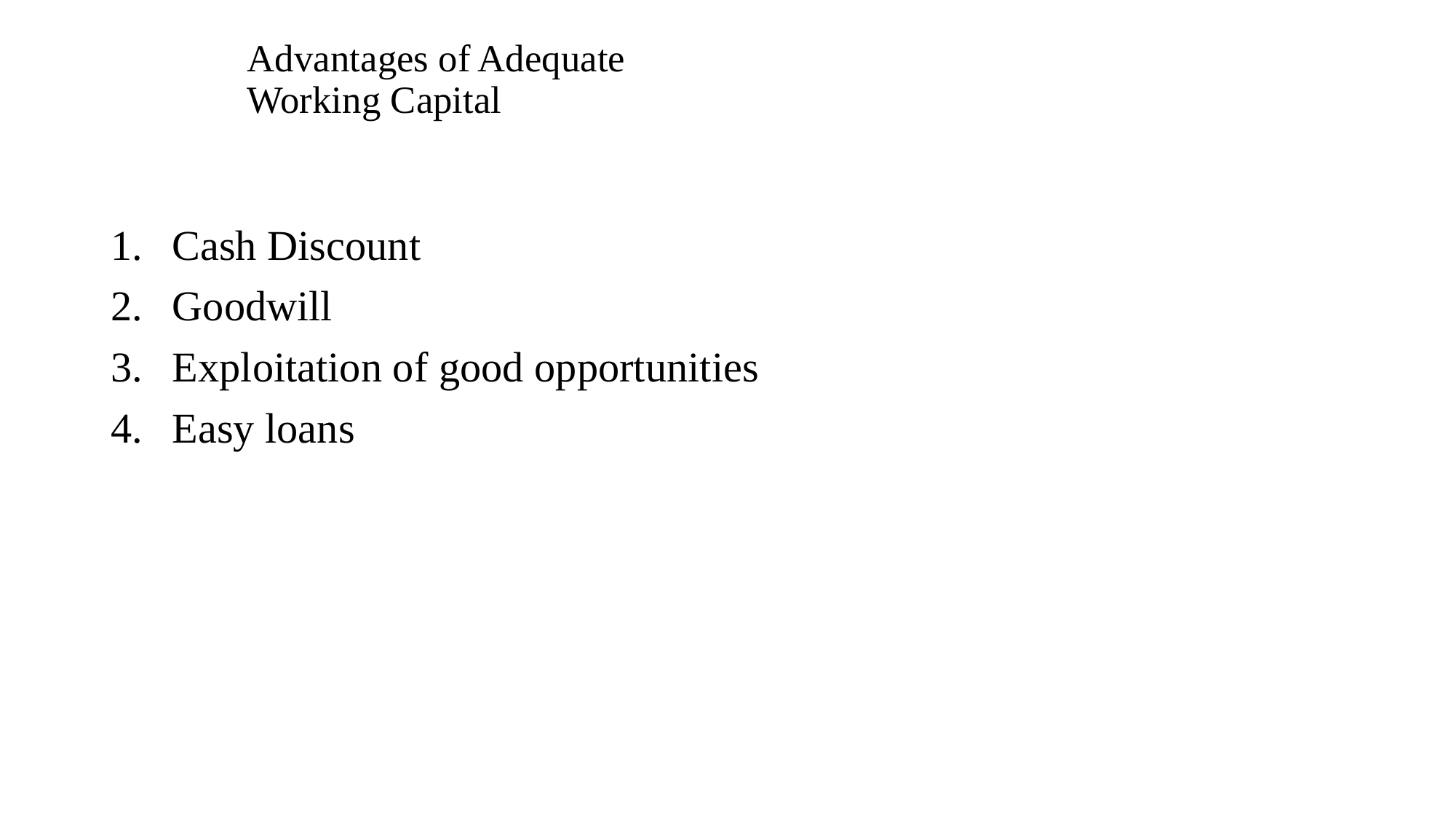

# Advantages of Adequate Working Capital
Cash Discount
Goodwill
Exploitation of good opportunities
Easy loans